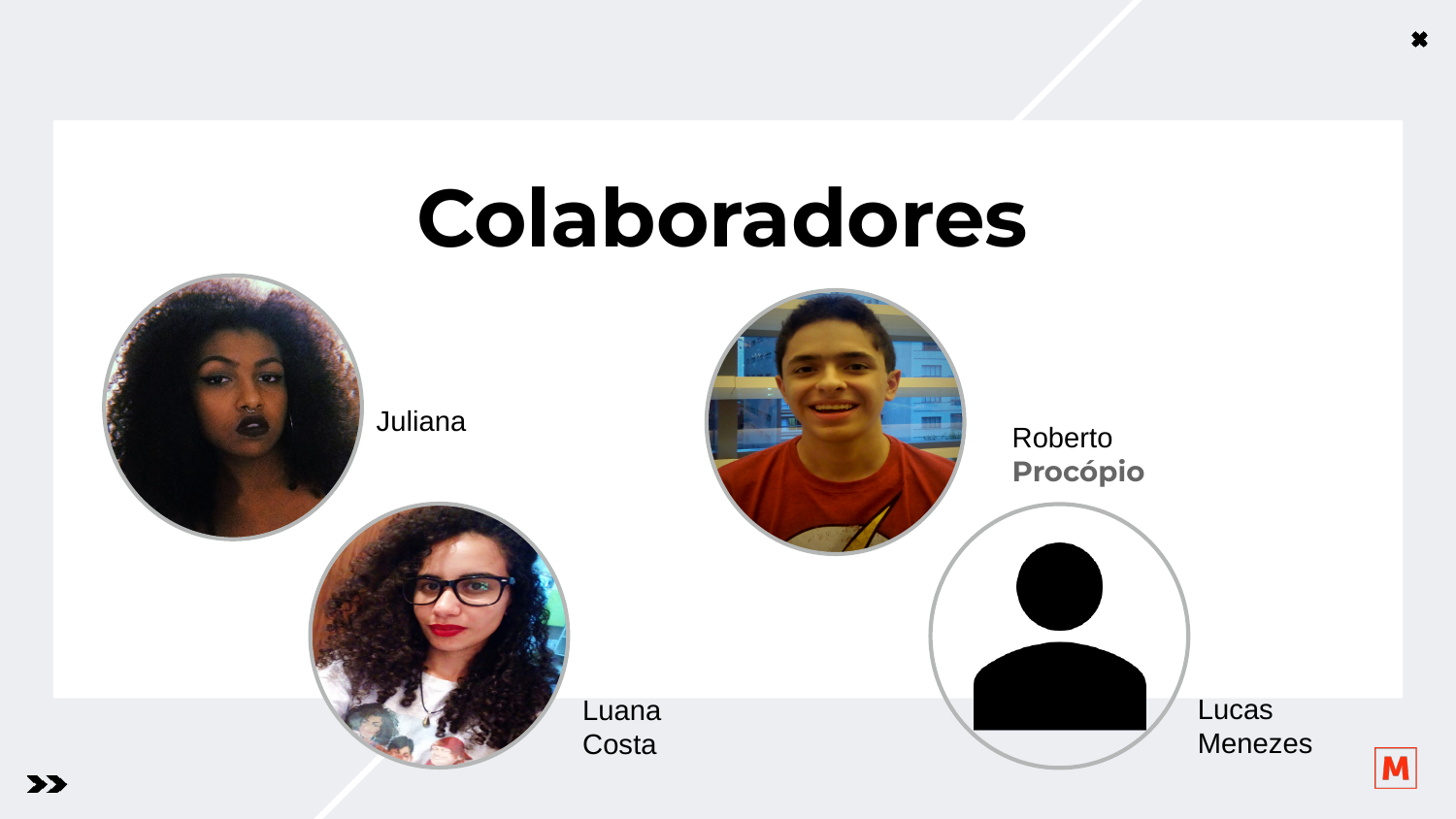

Colaboradores

Juliana
Roberto Procópio

Lucas
Menezes
Luana
Costa